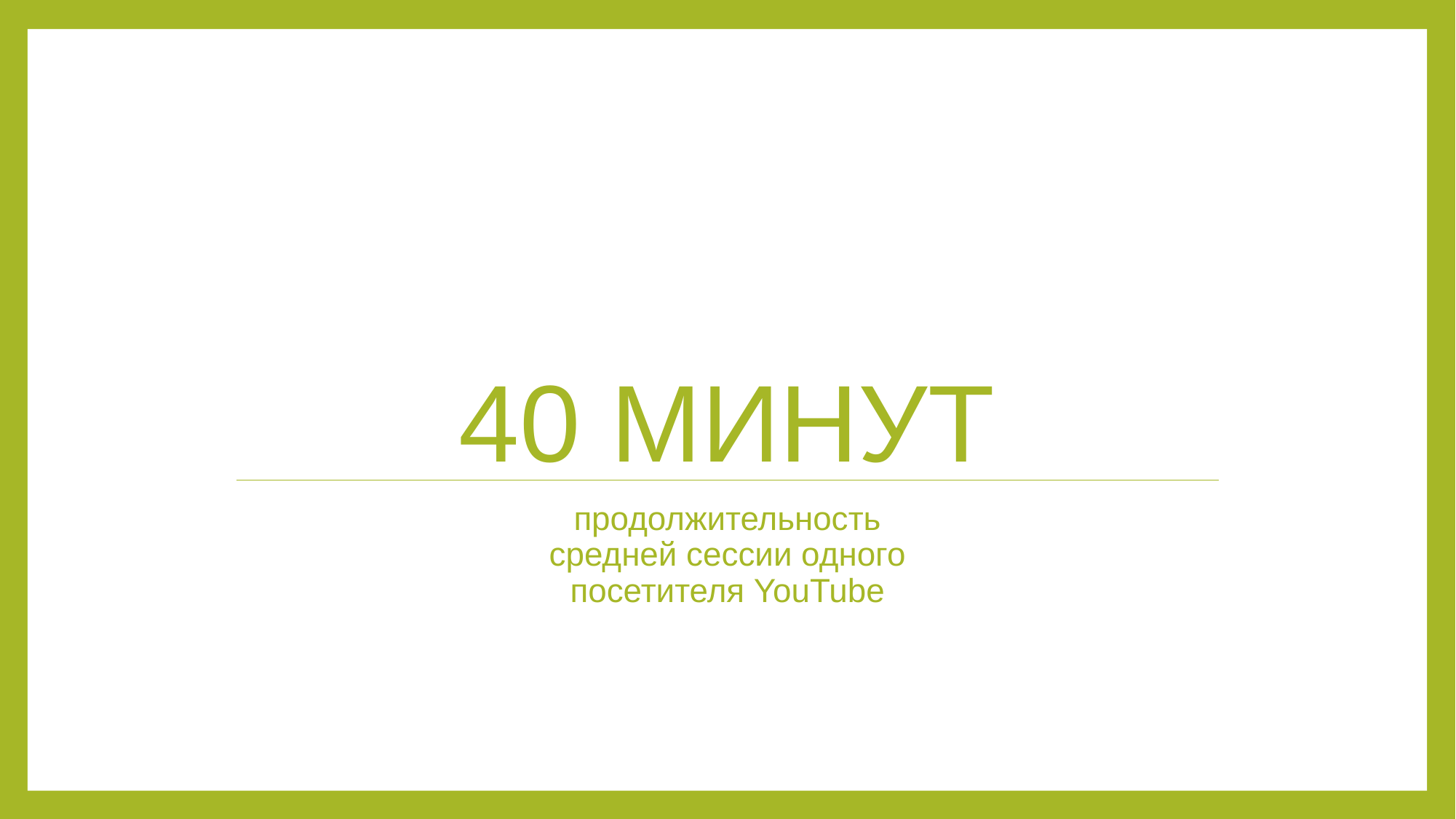

# 40 МИНУТ
продолжительность
средней сессии одного
посетителя YouTube